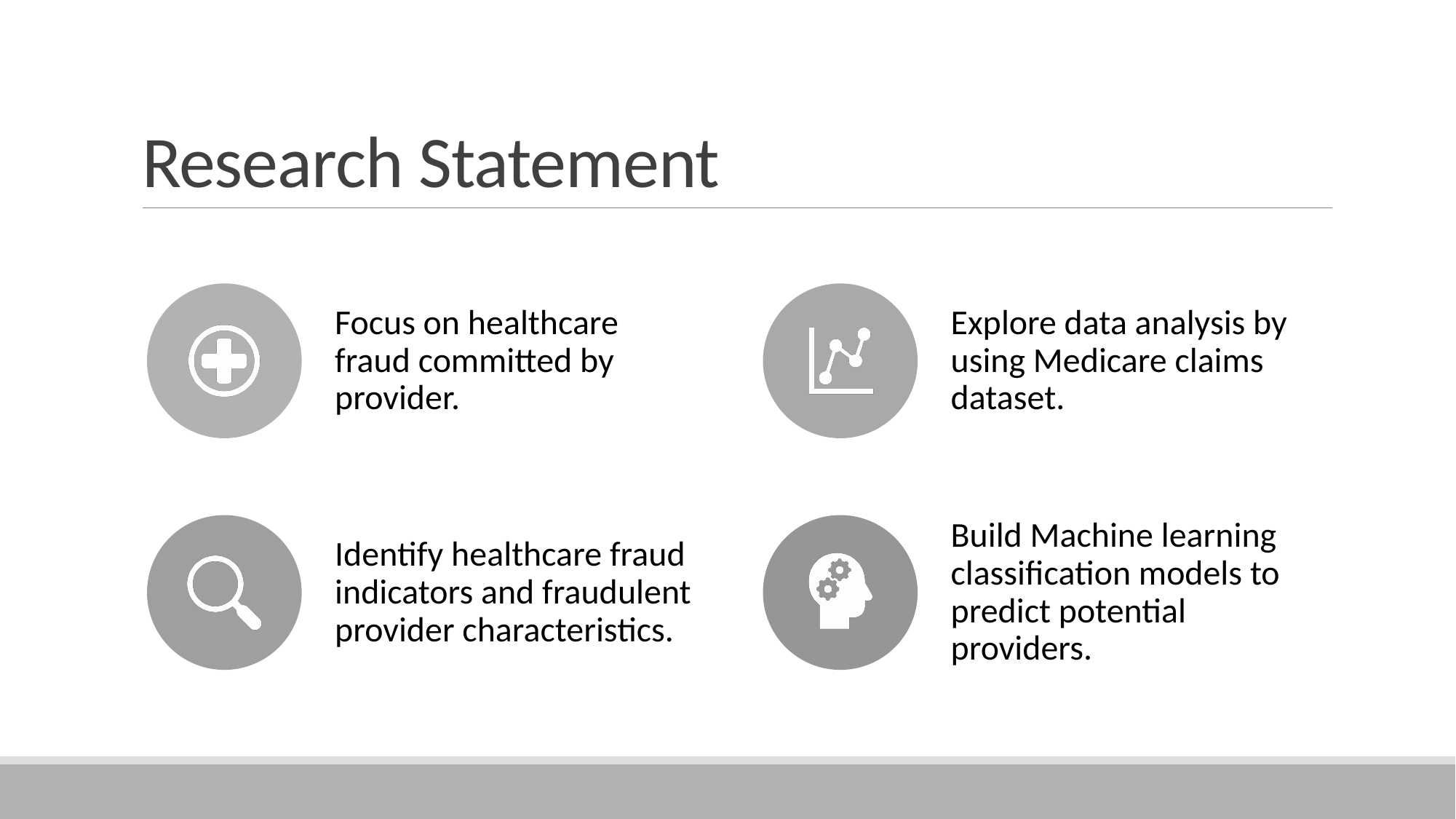

# Research Statement
Focus on healthcare fraud committed by provider.
Explore data analysis by using Medicare claims dataset.
Identify healthcare fraud indicators and fraudulent provider characteristics.
Build Machine learning classification models to predict potential providers.